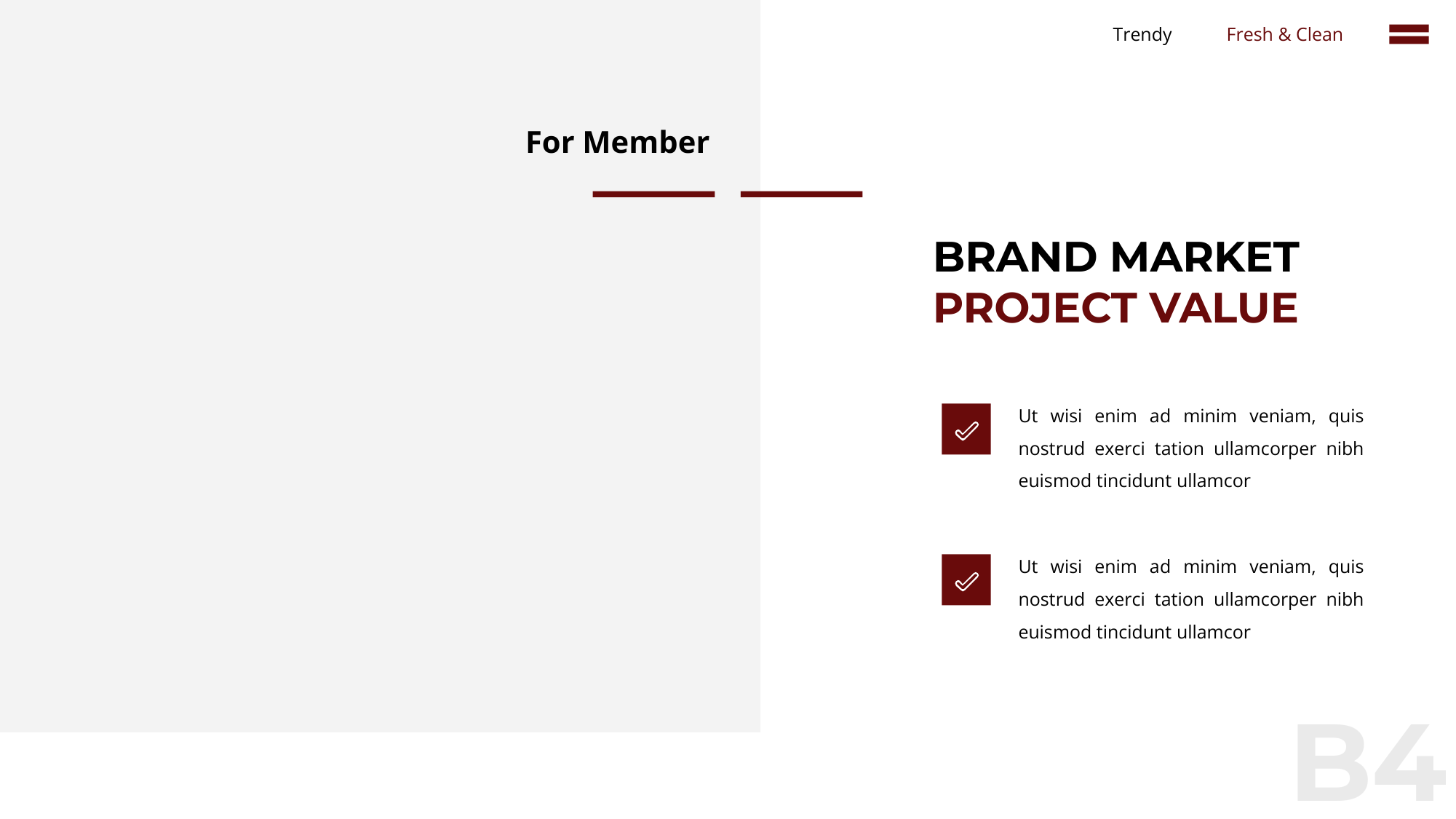

Trendy
Fresh & Clean

For Member
BRAND MARKET PROJECT VALUE

Ut wisi enim ad minim veniam, quis nostrud exerci tation ullamcorper nibh euismod tincidunt ullamcor

Ut wisi enim ad minim veniam, quis nostrud exerci tation ullamcorper nibh euismod tincidunt ullamcor

B4